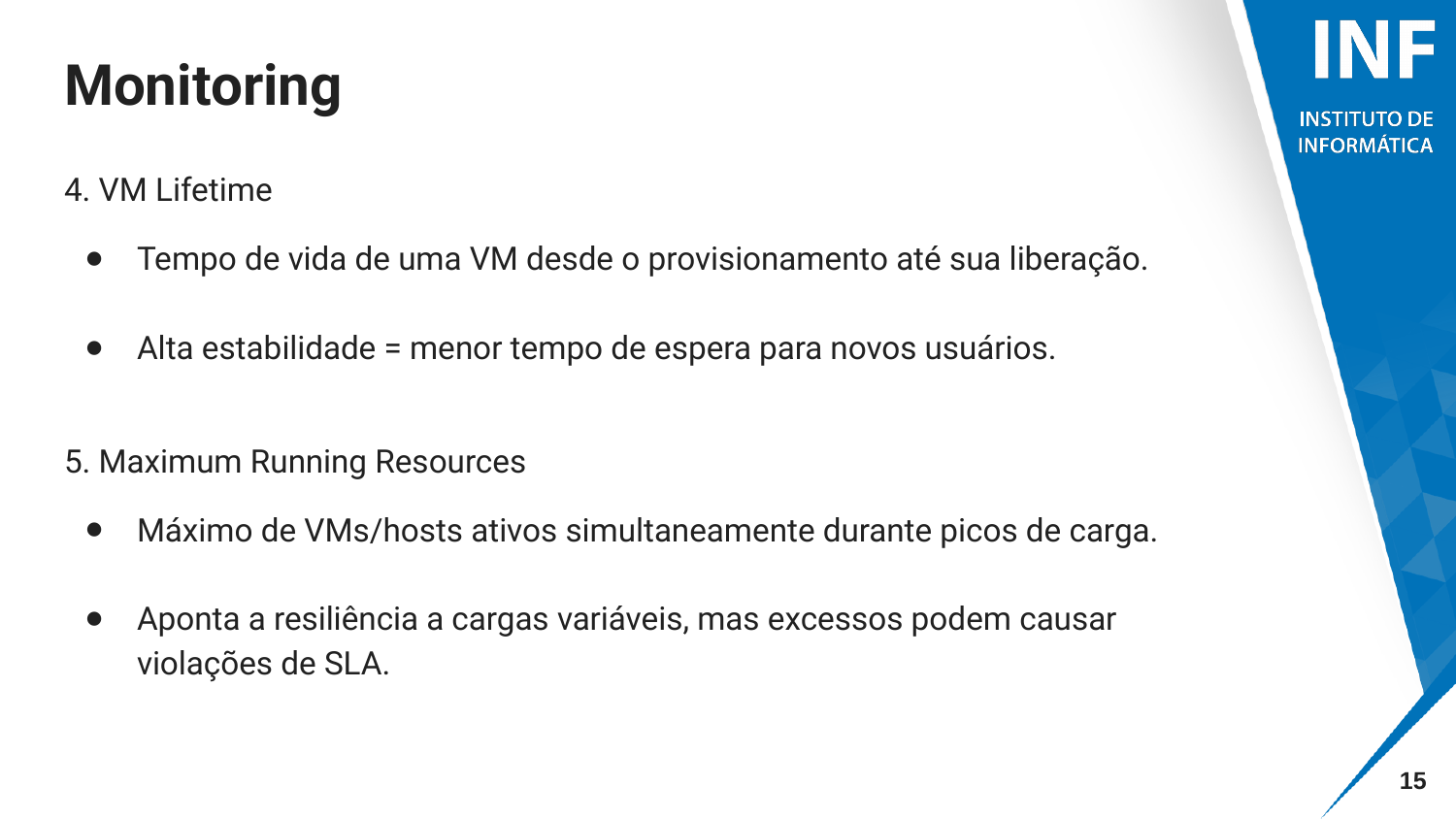

# Monitoring
4. VM Lifetime
Tempo de vida de uma VM desde o provisionamento até sua liberação.
Alta estabilidade = menor tempo de espera para novos usuários.
5. Maximum Running Resources
Máximo de VMs/hosts ativos simultaneamente durante picos de carga.
Aponta a resiliência a cargas variáveis, mas excessos podem causar violações de SLA.
15